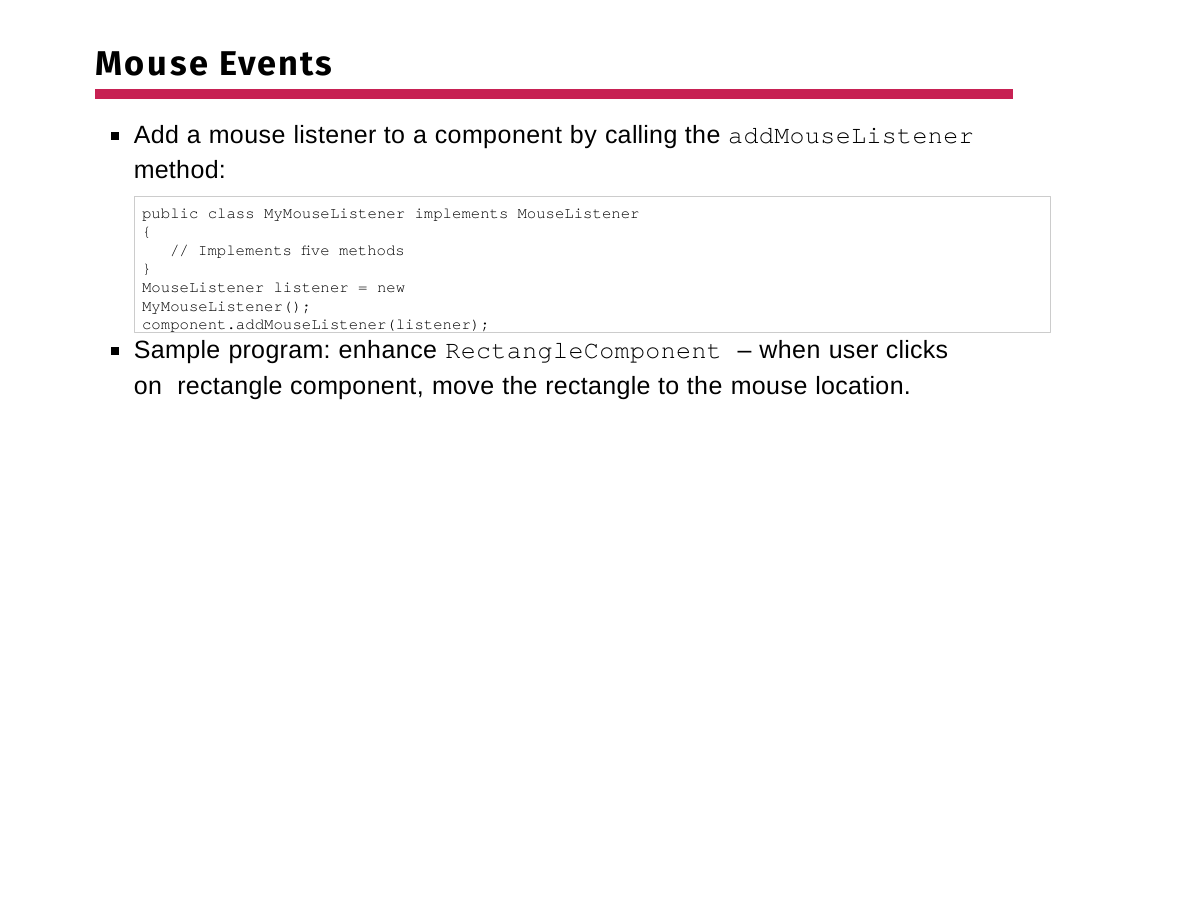

# Mouse Events
Add a mouse listener to a component by calling the addMouseListener
method:

public class MyMouseListener implements MouseListener
{
// Implements five methods
}
MouseListener listener = new MyMouseListener();  component.addMouseListener(listener);
Sample program: enhance RectangleComponent – when user clicks on  rectangle component, move the rectangle to the mouse location.